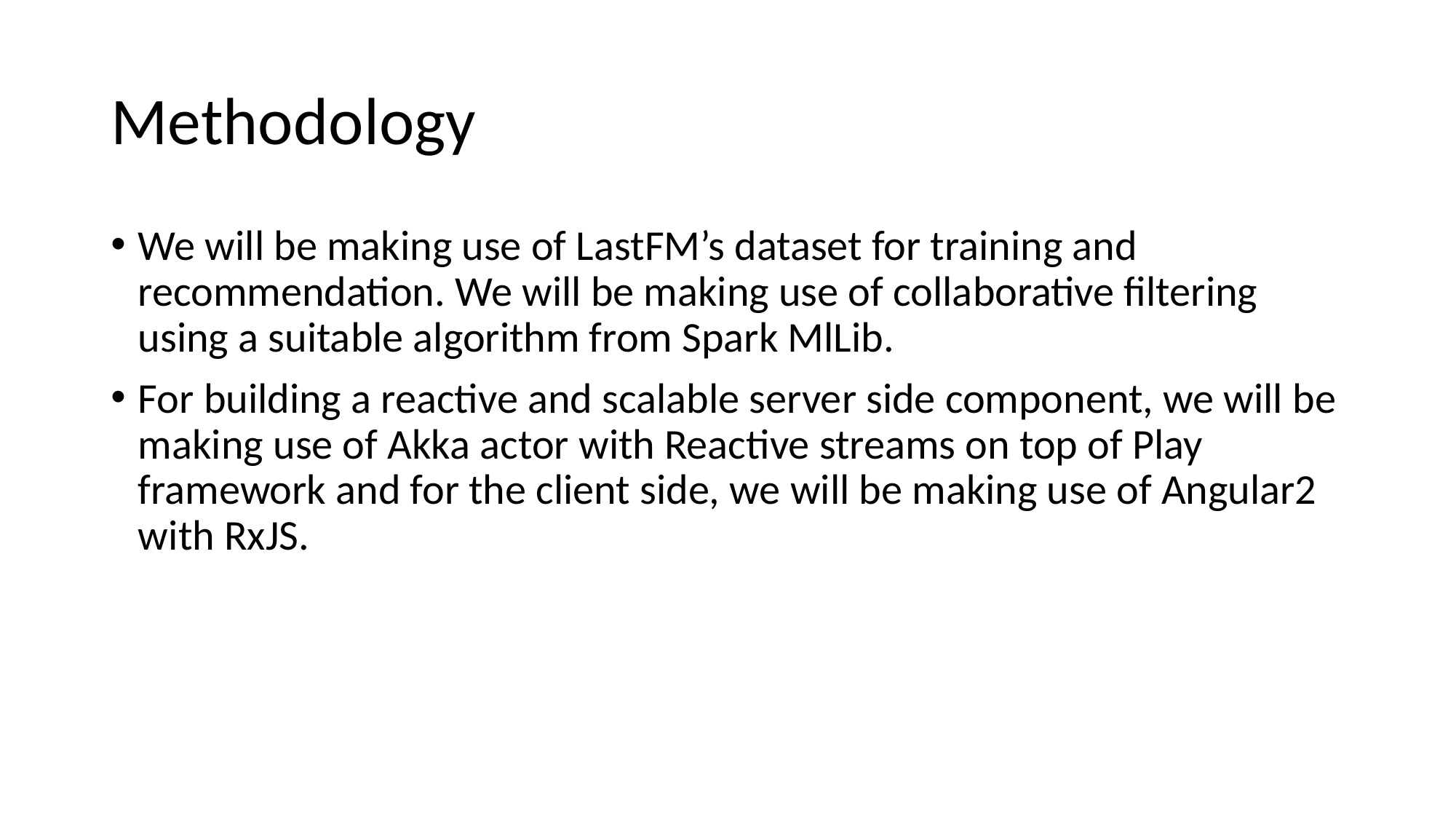

# Methodology
We will be making use of LastFM’s dataset for training and recommendation. We will be making use of collaborative filtering using a suitable algorithm from Spark MlLib.
For building a reactive and scalable server side component, we will be making use of Akka actor with Reactive streams on top of Play framework and for the client side, we will be making use of Angular2 with RxJS.